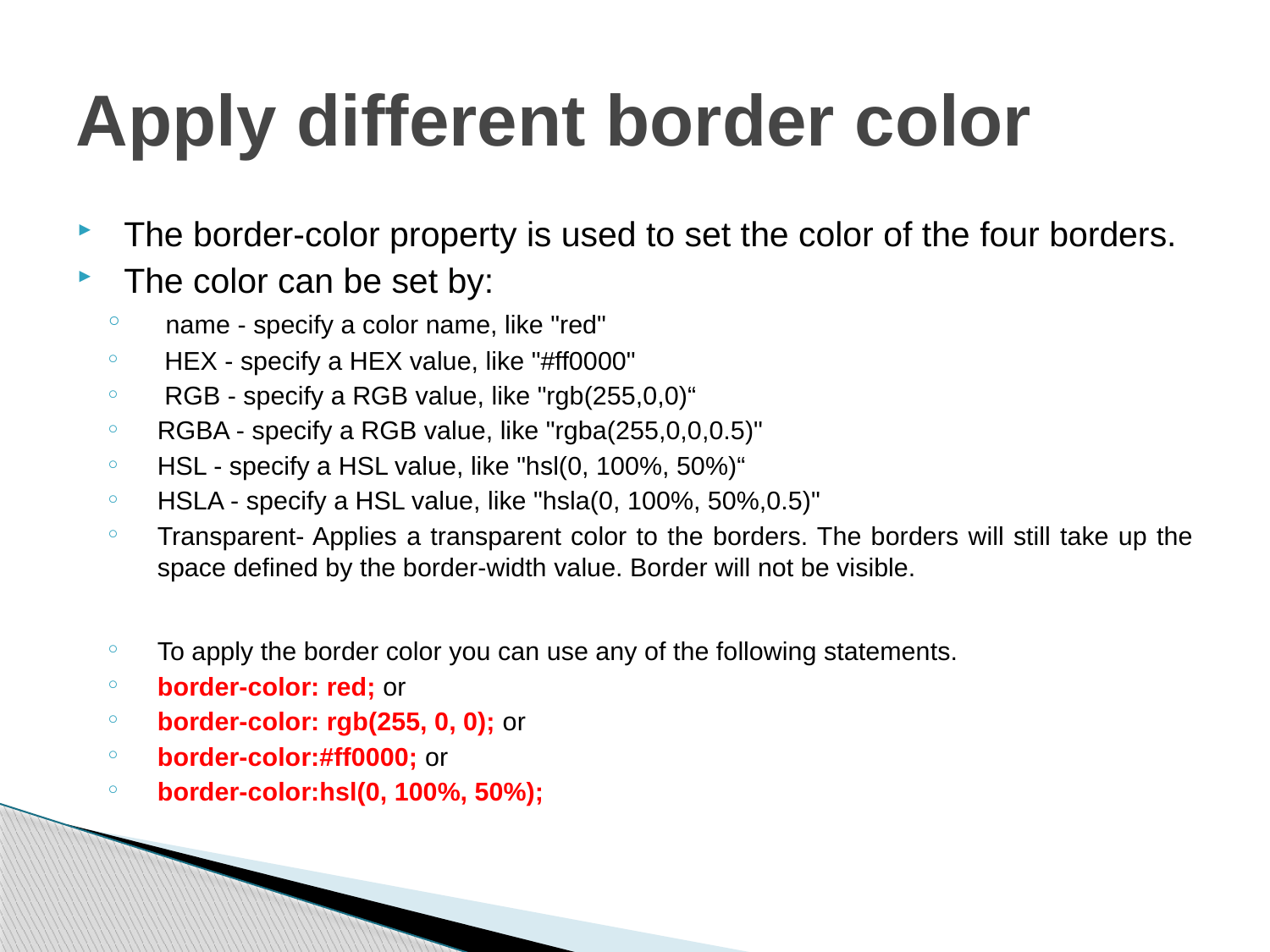

# Apply different border color
The border-color property is used to set the color of the four borders.
The color can be set by:
 name - specify a color name, like "red"
 HEX - specify a HEX value, like "#ff0000"
 RGB - specify a RGB value, like "rgb(255,0,0)“
RGBA - specify a RGB value, like "rgba(255,0,0,0.5)"
HSL - specify a HSL value, like "hsl(0, 100%, 50%)“
HSLA - specify a HSL value, like "hsla(0, 100%, 50%,0.5)"
Transparent- Applies a transparent color to the borders. The borders will still take up the space defined by the border-width value. Border will not be visible.

To apply the border color you can use any of the following statements.
border-color: red; or
border-color: rgb(255, 0, 0); or
border-color:#ff0000; or
border-color:hsl(0, 100%, 50%);